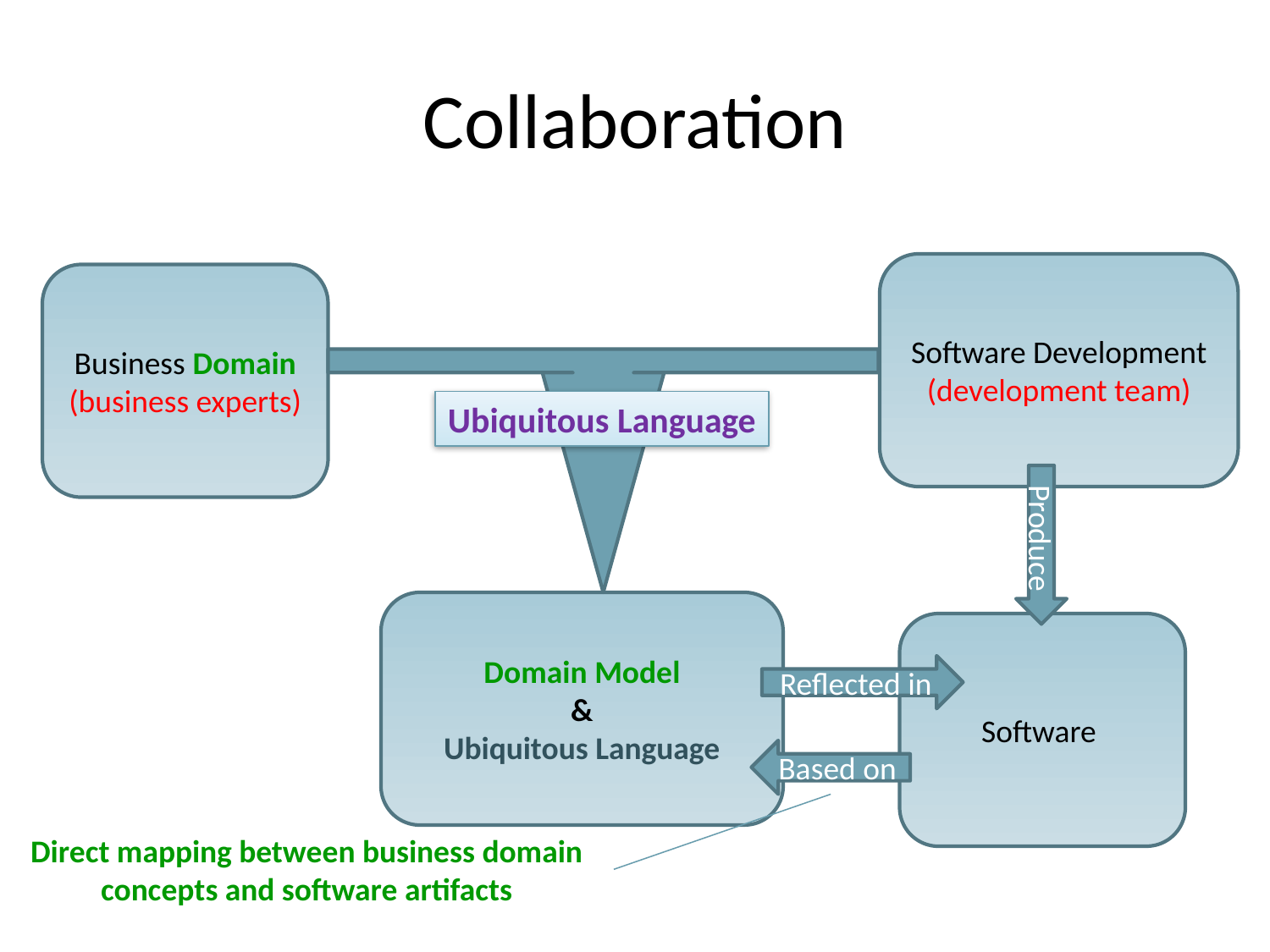

# Collaboration
Software Development
(development team)
Business Domain
(business experts)

Ubiquitous Language
Produce
Domain Model
&
Ubiquitous Language
Software
Reflected in
Based on
Direct mapping between business domain concepts and software artifacts